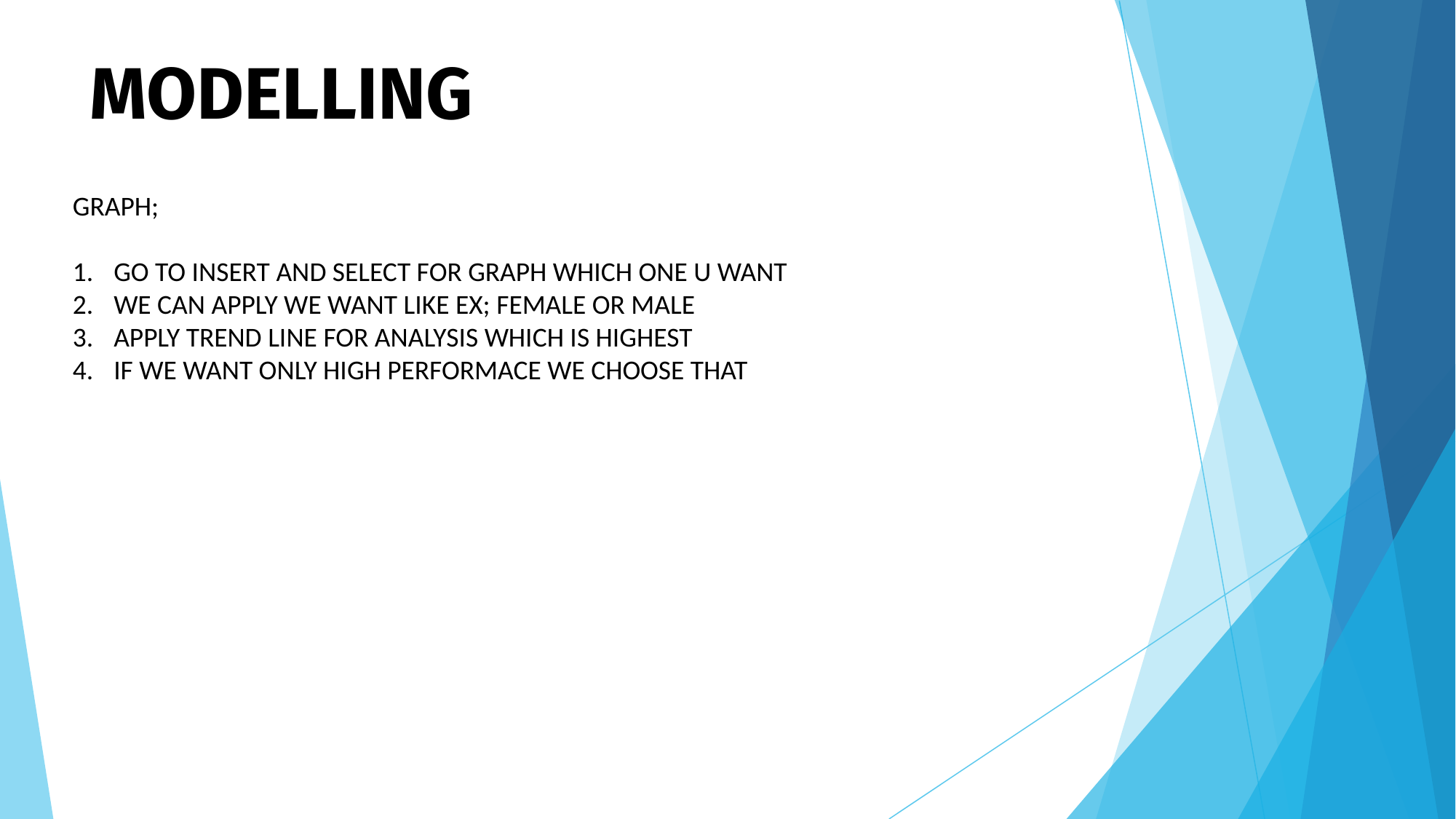

# MODELLING
GRAPH;

GO TO INSERT AND SELECT FOR GRAPH WHICH ONE U WANT
WE CAN APPLY WE WANT LIKE EX; FEMALE OR MALE
APPLY TREND LINE FOR ANALYSIS WHICH IS HIGHEST
IF WE WANT ONLY HIGH PERFORMACE WE CHOOSE THAT